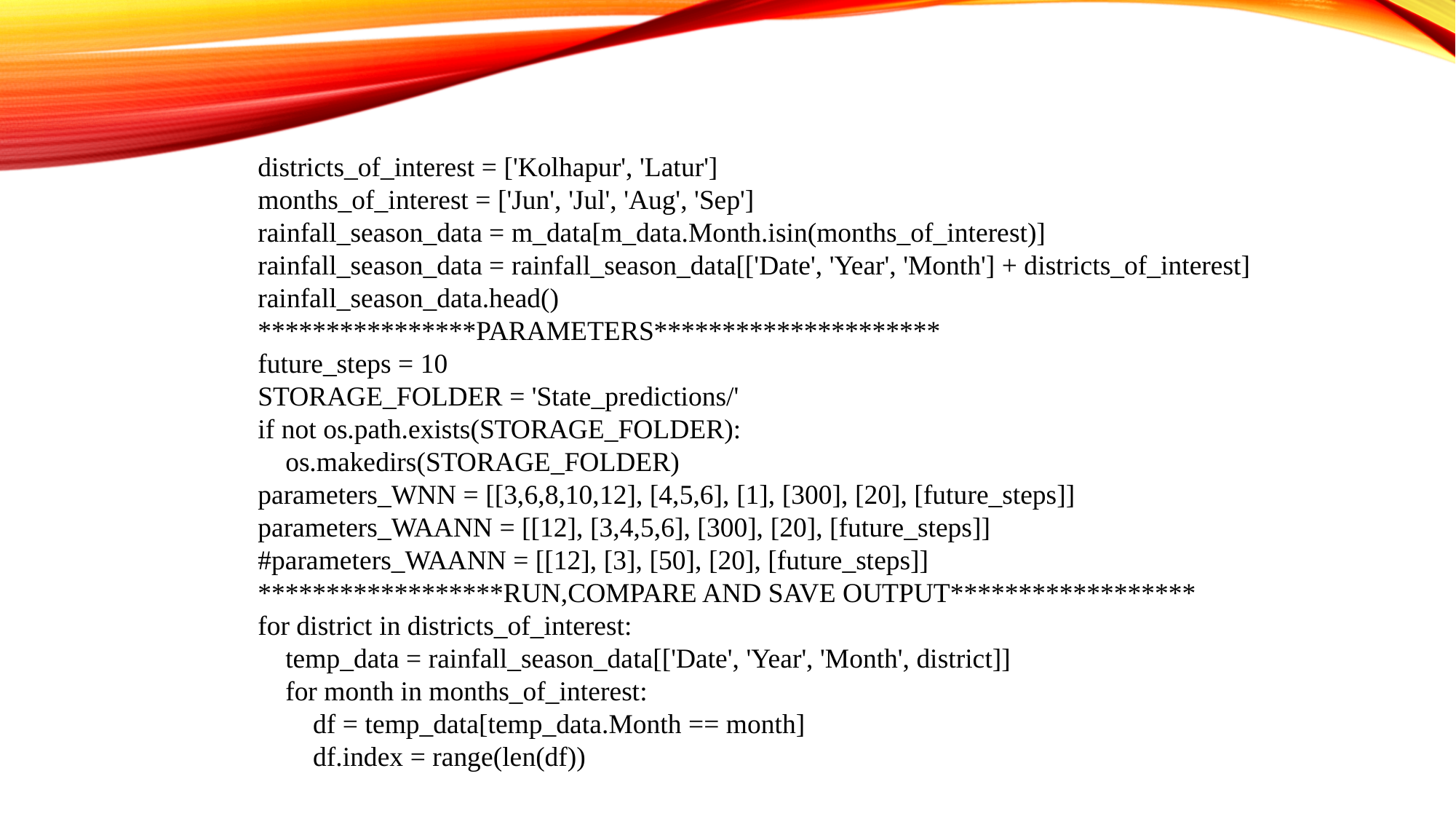

districts_of_interest = ['Kolhapur', 'Latur']
months_of_interest = ['Jun', 'Jul', 'Aug', 'Sep']
rainfall_season_data = m_data[m_data.Month.isin(months_of_interest)]
rainfall_season_data = rainfall_season_data[['Date', 'Year', 'Month'] + districts_of_interest]
rainfall_season_data.head()
****************PARAMETERS*********************
future_steps = 10
STORAGE_FOLDER = 'State_predictions/'
if not os.path.exists(STORAGE_FOLDER):
    os.makedirs(STORAGE_FOLDER)
parameters_WNN = [[3,6,8,10,12], [4,5,6], [1], [300], [20], [future_steps]]
parameters_WAANN = [[12], [3,4,5,6], [300], [20], [future_steps]]
#parameters_WAANN = [[12], [3], [50], [20], [future_steps]]
******************RUN,COMPARE AND SAVE OUTPUT******************
for district in districts_of_interest:
    temp_data = rainfall_season_data[['Date', 'Year', 'Month', district]]
    for month in months_of_interest:
        df = temp_data[temp_data.Month == month]
        df.index = range(len(df))